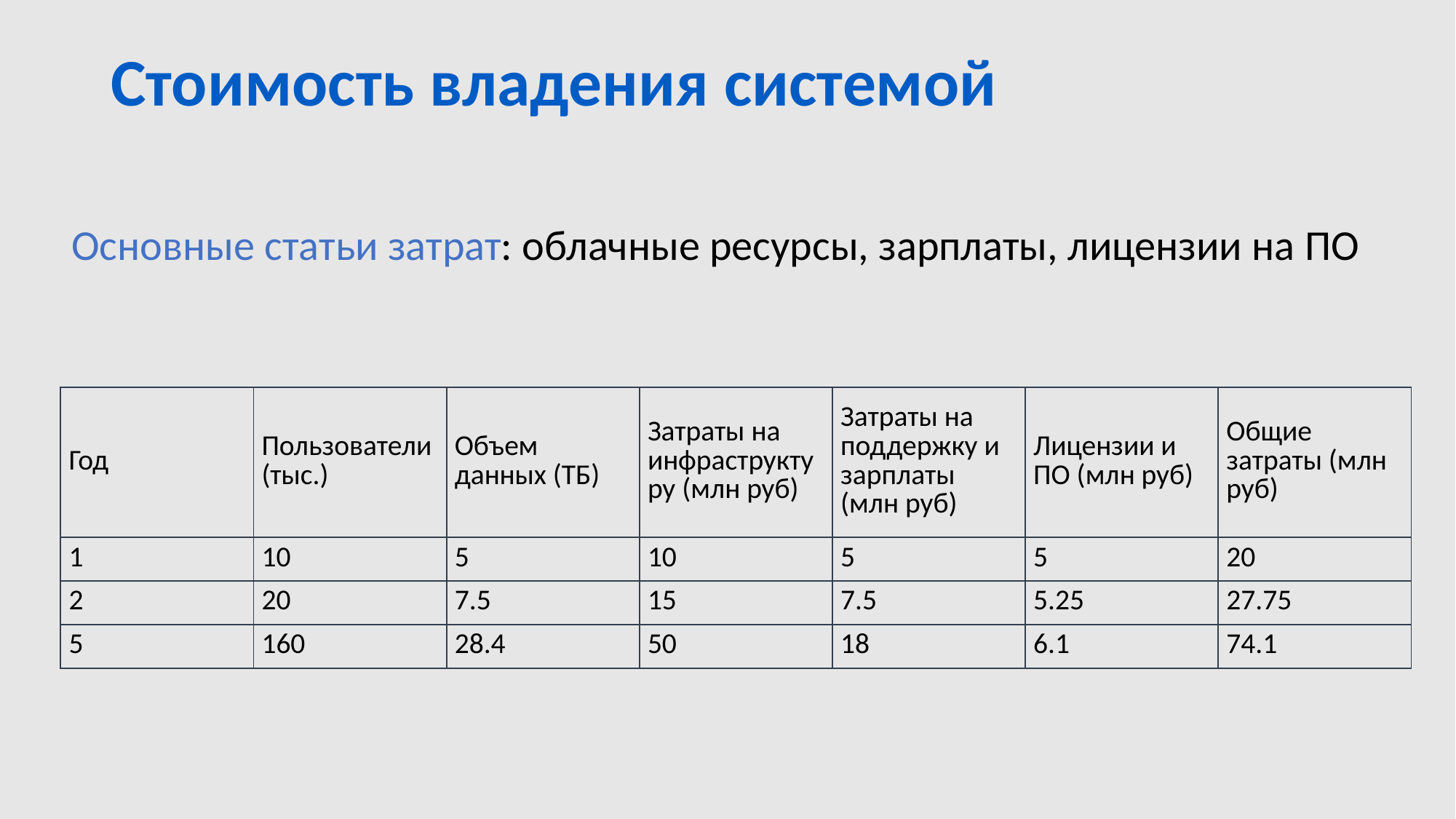

# Стоимость владения системой
Основные статьи затрат: облачные ресурсы, зарплаты, лицензии на ПО
| Год | Пользователи (тыс.) | Объем данных (ТБ) | Затраты на инфраструктуру (млн руб) | Затраты на поддержку и зарплаты (млн руб) | Лицензии и ПО (млн руб) | Общие затраты (млн руб) |
| --- | --- | --- | --- | --- | --- | --- |
| 1 | 10 | 5 | 10 | 5 | 5 | 20 |
| 2 | 20 | 7.5 | 15 | 7.5 | 5.25 | 27.75 |
| 5 | 160 | 28.4 | 50 | 18 | 6.1 | 74.1 |